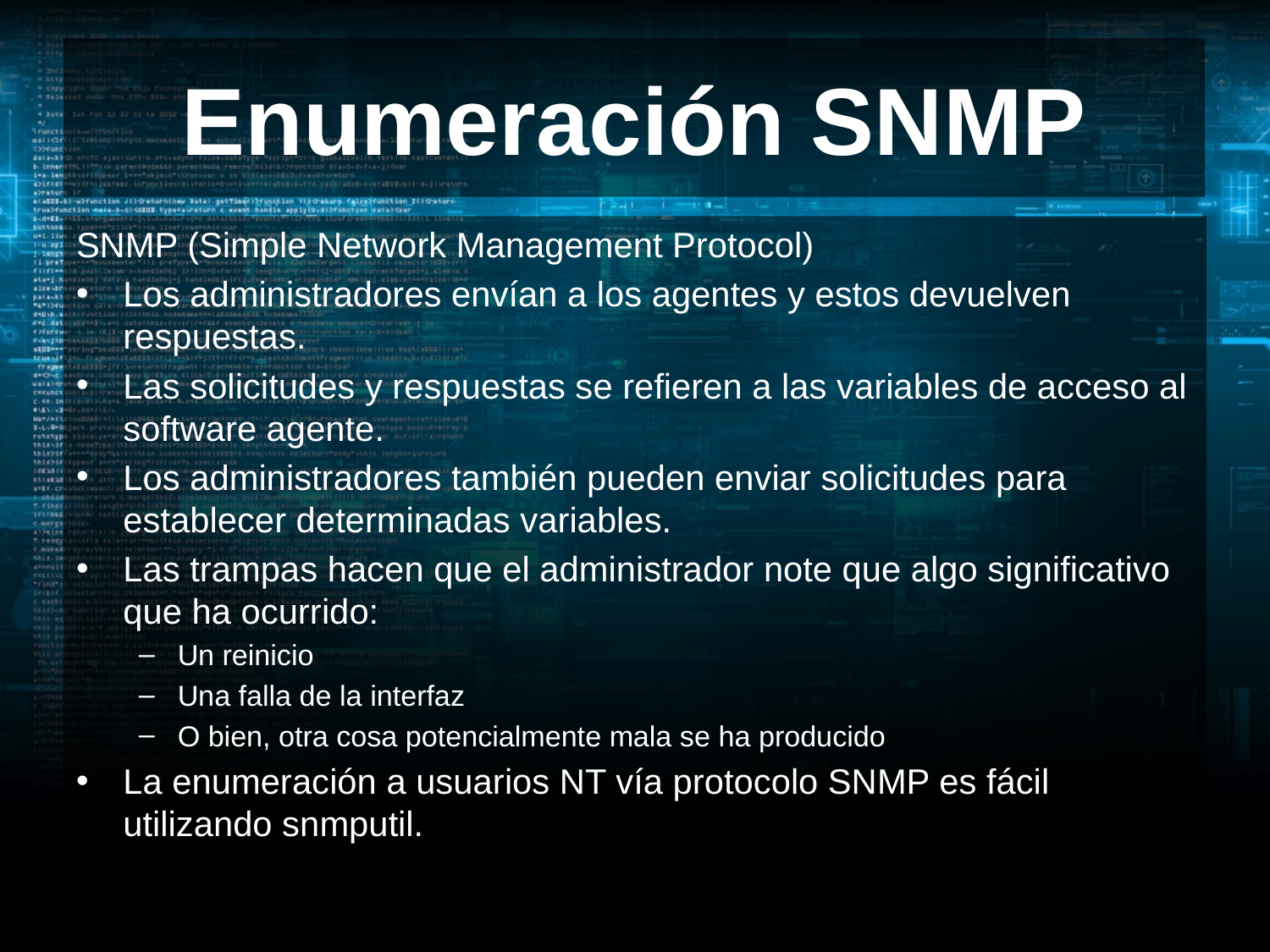

# Enumeración SNMP
SNMP (Simple Network Management Protocol)
Los administradores envían a los agentes y estos devuelven respuestas.
Las solicitudes y respuestas se refieren a las variables de acceso al software agente.
Los administradores también pueden enviar solicitudes para establecer determinadas variables.
Las trampas hacen que el administrador note que algo significativo que ha ocurrido:
Un reinicio
Una falla de la interfaz
O bien, otra cosa potencialmente mala se ha producido
La enumeración a usuarios NT vía protocolo SNMP es fácil utilizando snmputil.